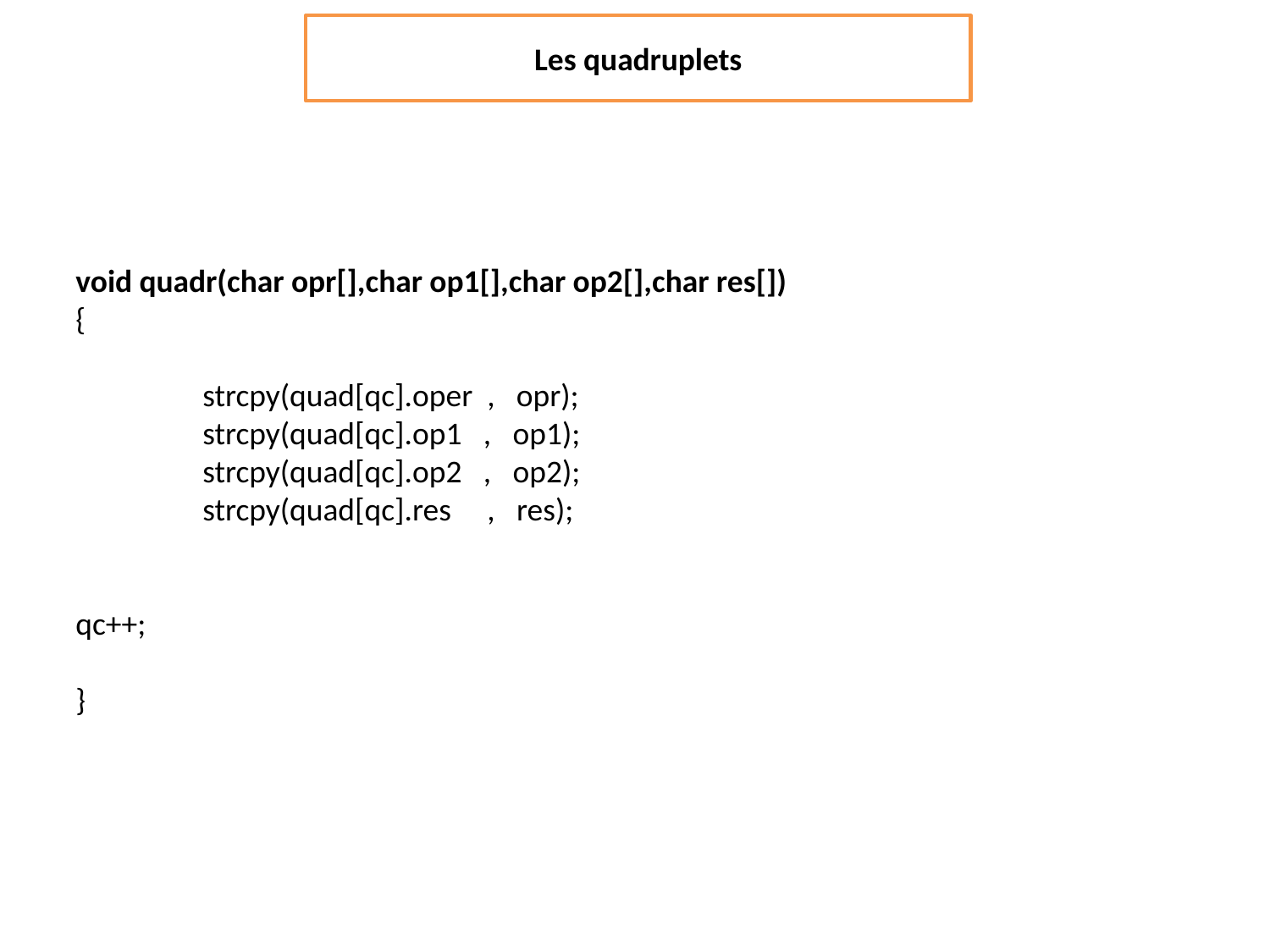

Les quadruplets
void quadr(char opr[],char op1[],char op2[],char res[])
{

	strcpy(quad[qc].oper  ,   opr);
	strcpy(quad[qc].op1   ,   op1);
	strcpy(quad[qc].op2   ,   op2);
	strcpy(quad[qc].res     ,   res);

qc++;

}